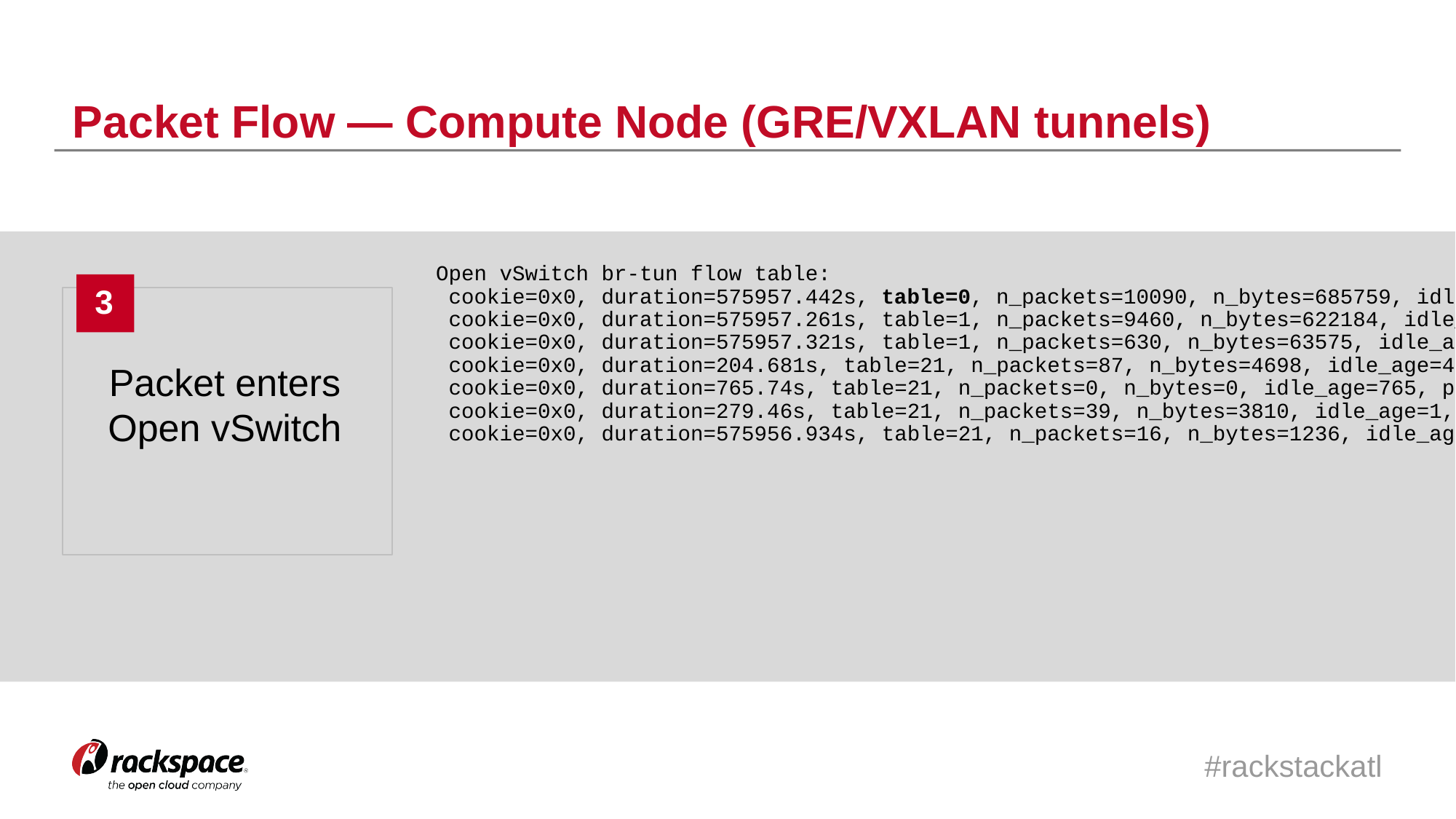

Packet Flow — Compute Node (GRE/VXLAN tunnels)

Open vSwitch br-tun flow table:
 cookie=0x0, duration=575957.442s, table=0, n_packets=10090, n_bytes=685759, idle_age=1, hard_age=65534, priority=1,in_port=1 actions=resubmit(,1)
 cookie=0x0, duration=575957.261s, table=1, n_packets=9460, n_bytes=622184, idle_age=1, hard_age=65534, priority=0,dl_dst=01:00:00:00:00:00/01:00:00:00:00:00 actions=resubmit(,21)
 cookie=0x0, duration=575957.321s, table=1, n_packets=630, n_bytes=63575, idle_age=83, hard_age=65534, priority=0,dl_dst=00:00:00:00:00:00/01:00:00:00:00:00 actions=resubmit(,20)
 cookie=0x0, duration=204.681s, table=21, n_packets=87, n_bytes=4698, idle_age=49, hard_age=203, priority=1,dl_vlan=3 actions=strip_vlan,set_tunnel:0x2,output:4
 cookie=0x0, duration=765.74s, table=21, n_packets=0, n_bytes=0, idle_age=765, priority=1,dl_vlan=1 actions=strip_vlan,set_tunnel:0x1,output:2
 cookie=0x0, duration=279.46s, table=21, n_packets=39, n_bytes=3810, idle_age=1, priority=1,dl_vlan=2 actions=strip_vlan,set_tunnel:0x1,output:4
 cookie=0x0, duration=575956.934s, table=21, n_packets=16, n_bytes=1236, idle_age=205, hard_age=65534, priority=0 actions=drop

3

Packet enters Open vSwitch